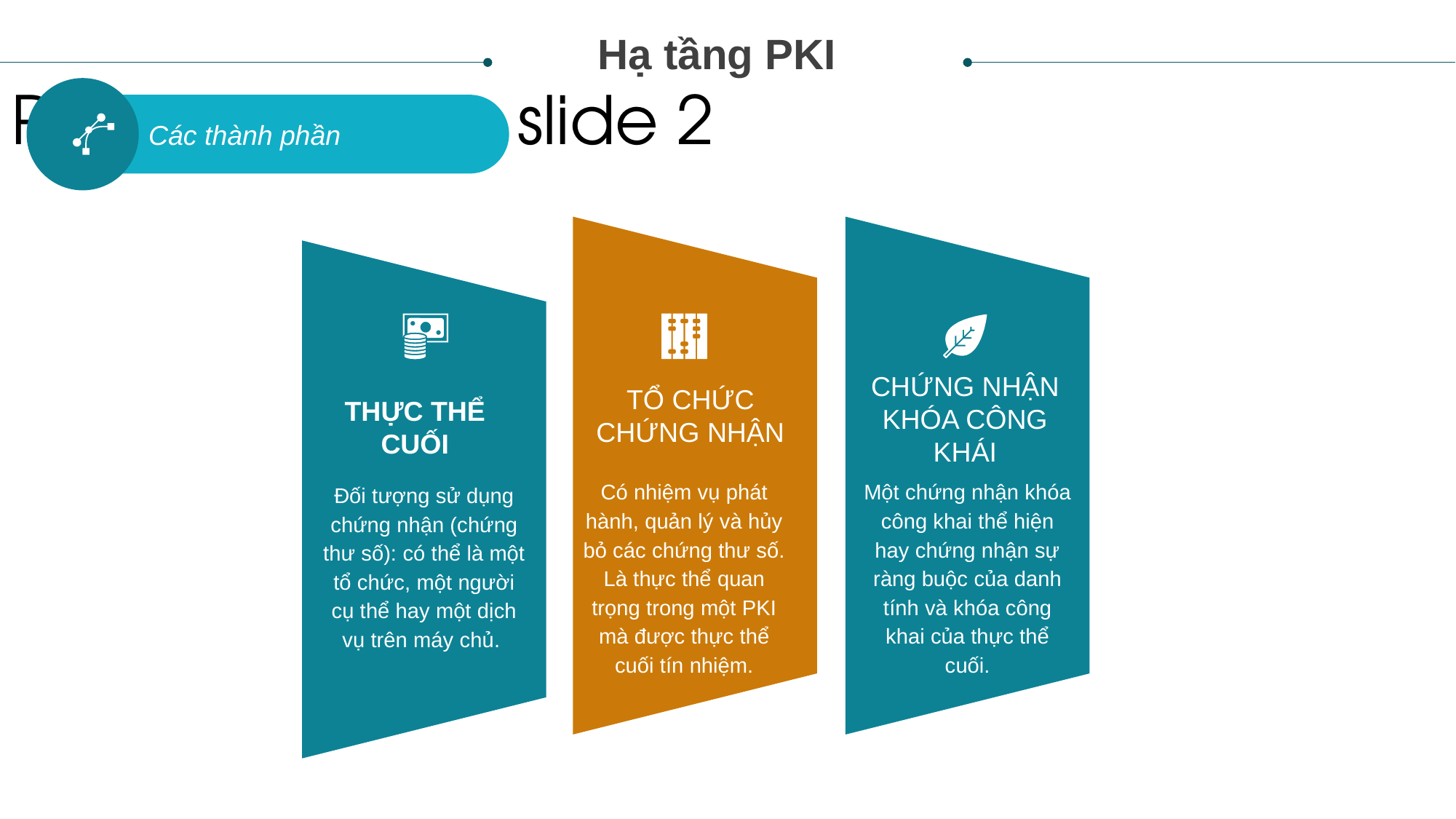

Hạ tầng PKI
Project analysis slide 2

       Các thành phần

CHỨNG NHẬN KHÓA CÔNG KHÁI

TỔ CHỨC CHỨNG NHẬN
THỰC THỂ CUỐI
Có nhiệm vụ phát hành, quản lý và hủy bỏ các chứng thư số. Là thực thể quan trọng trong một PKI mà được thực thể cuối tín nhiệm.
Một chứng nhận khóa công khai thể hiện hay chứng nhận sự ràng buộc của danh tính và khóa công khai của thực thể cuối.
Đối tượng sử dụng chứng nhận (chứng thư số): có thể là một tổ chức, một người cụ thể hay một dịch vụ trên máy chủ.